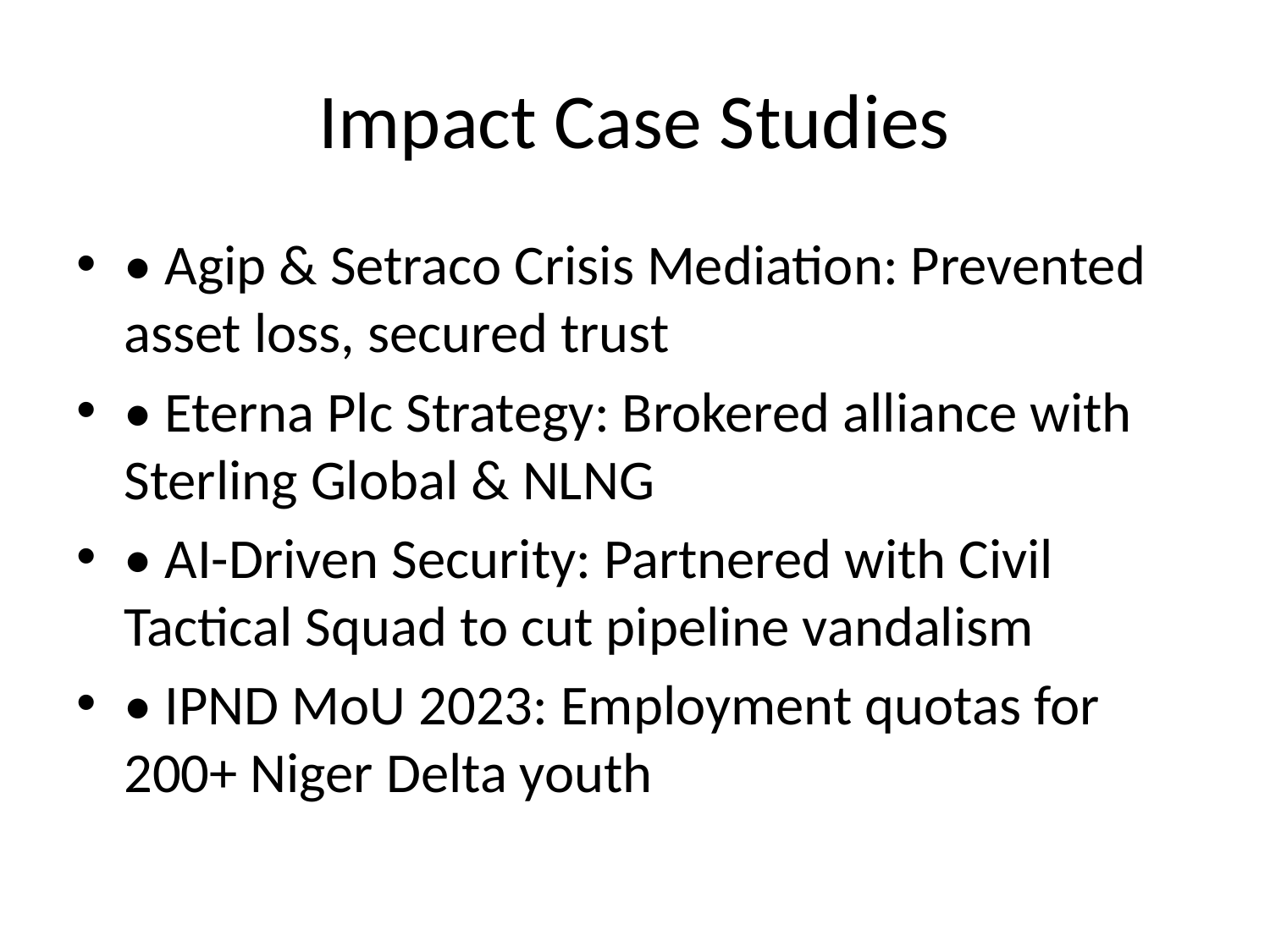

# Impact Case Studies
• Agip & Setraco Crisis Mediation: Prevented asset loss, secured trust
• Eterna Plc Strategy: Brokered alliance with Sterling Global & NLNG
• AI-Driven Security: Partnered with Civil Tactical Squad to cut pipeline vandalism
• IPND MoU 2023: Employment quotas for 200+ Niger Delta youth